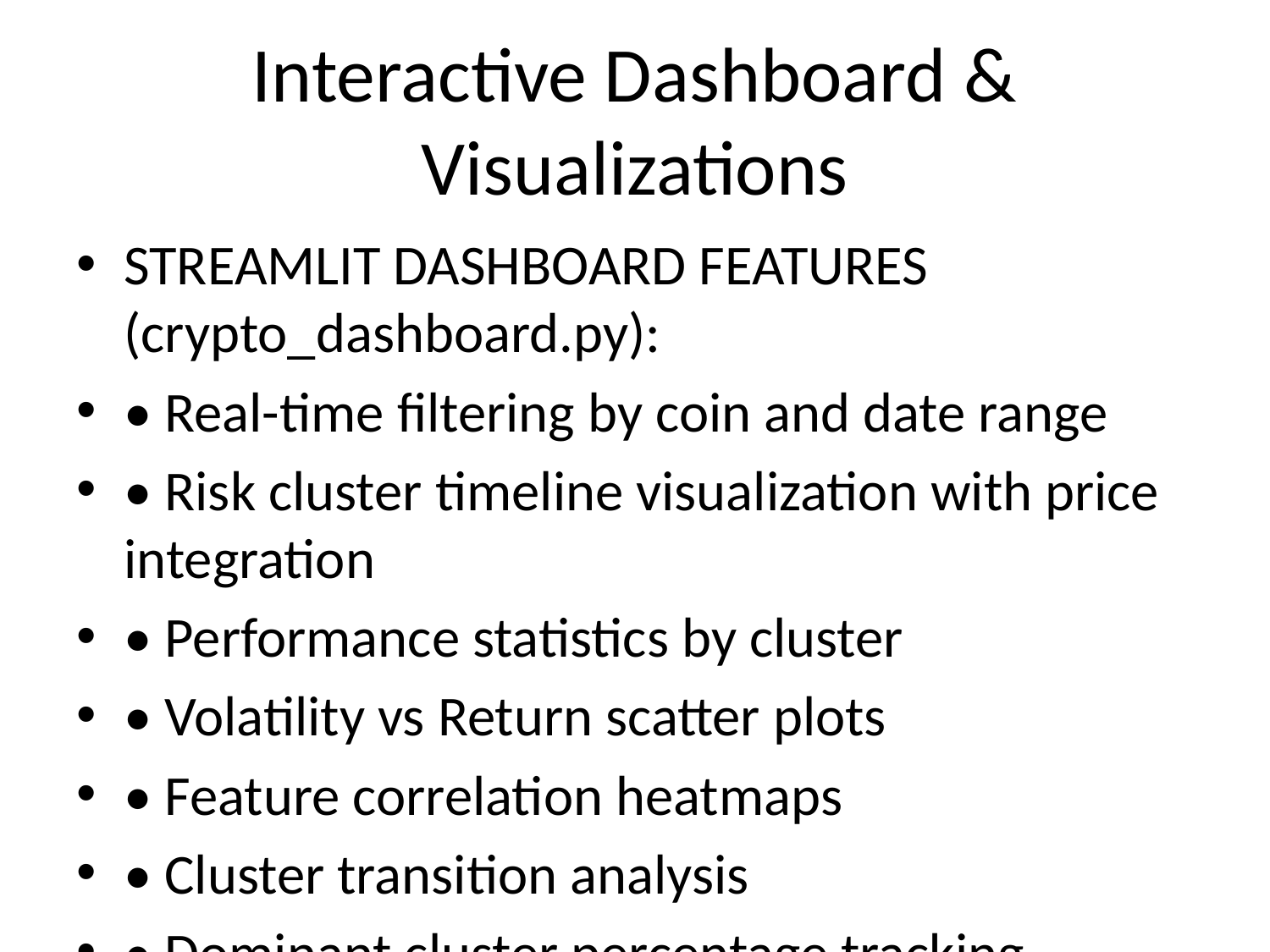

# Interactive Dashboard & Visualizations
STREAMLIT DASHBOARD FEATURES (crypto_dashboard.py):
• Real-time filtering by coin and date range
• Risk cluster timeline visualization with price integration
• Performance statistics by cluster
• Volatility vs Return scatter plots
• Feature correlation heatmaps
• Cluster transition analysis
• Dominant cluster percentage tracking

KEY VISUALIZATION REFERENCES:
• Investment Insights Dashboard: investment_insights.ipynb (cell: 5dc1676d)
  → 9-panel comprehensive analysis visualization
• Cluster Analysis Report: feature_engineering.ipynb (cell: fc763a01)
  → 4-panel cluster profiling charts
• Multi-coin Risk Timelines: knn_30day_risk_profile.ipynb (cell: c811dbca)
  → Temporal risk evolution for 9 cryptocurrencies

GENERATED REPORTS:
• cluster_analysis_visual_report.png - Main clustering analysis
• investment_insights_dashboard.png - Complete investment overview
• 5 individual cluster profile charts